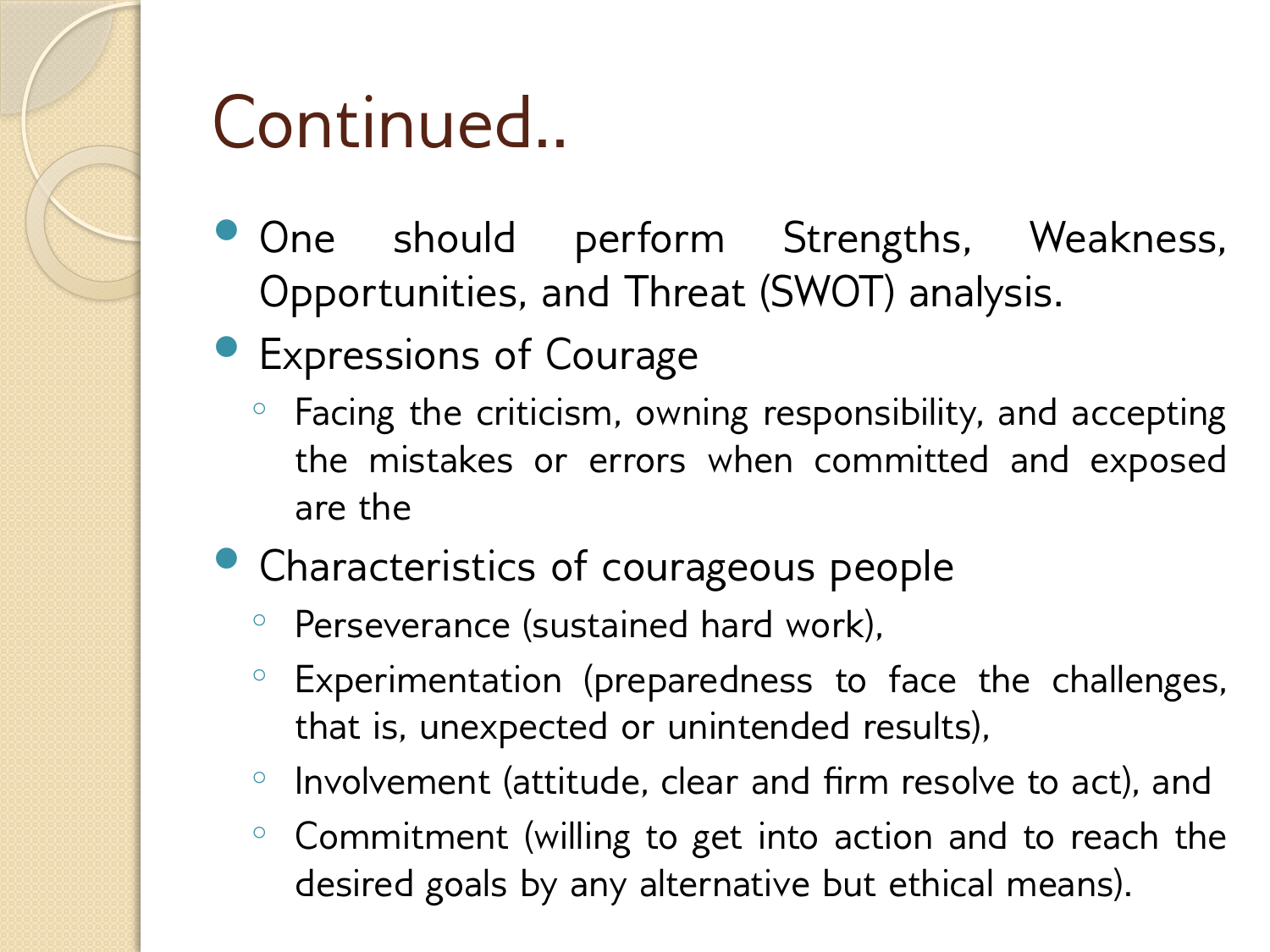

# Continued..
One should perform Strengths, Weakness, Opportunities, and Threat (SWOT) analysis.
Expressions of Courage
Facing the criticism, owning responsibility, and accepting the mistakes or errors when committed and exposed are the
Characteristics of courageous people
Perseverance (sustained hard work),
Experimentation (preparedness to face the challenges, that is, unexpected or unintended results),
Involvement (attitude, clear and firm resolve to act), and
Commitment (willing to get into action and to reach the desired goals by any alternative but ethical means).